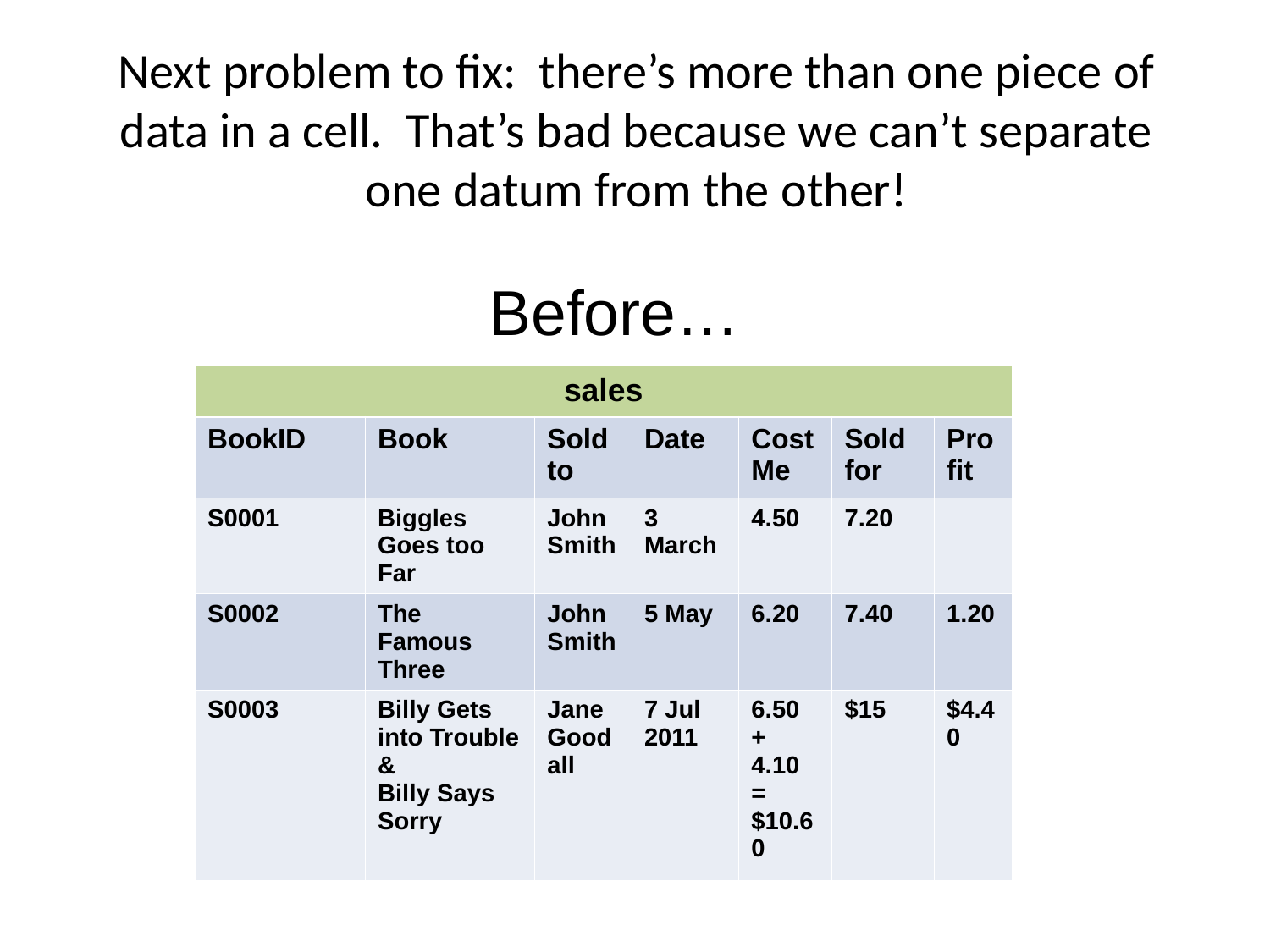

# Next problem to fix:  there’s more than one piece of data in a cell.  That’s bad because we can’t separate one datum from the other!
Before…
| sales |  |  |  |  |  |  |
| --- | --- | --- | --- | --- | --- | --- |
| BookID | Book | Sold to | Date | Cost Me | Sold for | Profit |
| S0001 | Biggles Goes too Far | John Smith | 3 March | 4.50 | 7.20 |  |
| S0002 | The Famous Three | John Smith | 5 May | 6.20 | 7.40 | 1.20 |
| S0003 | Billy Gets into Trouble & Billy Says Sorry | Jane Goodall | 7 Jul 2011 | 6.50 + 4.10 = $10.60 | $15 | $4.40 |